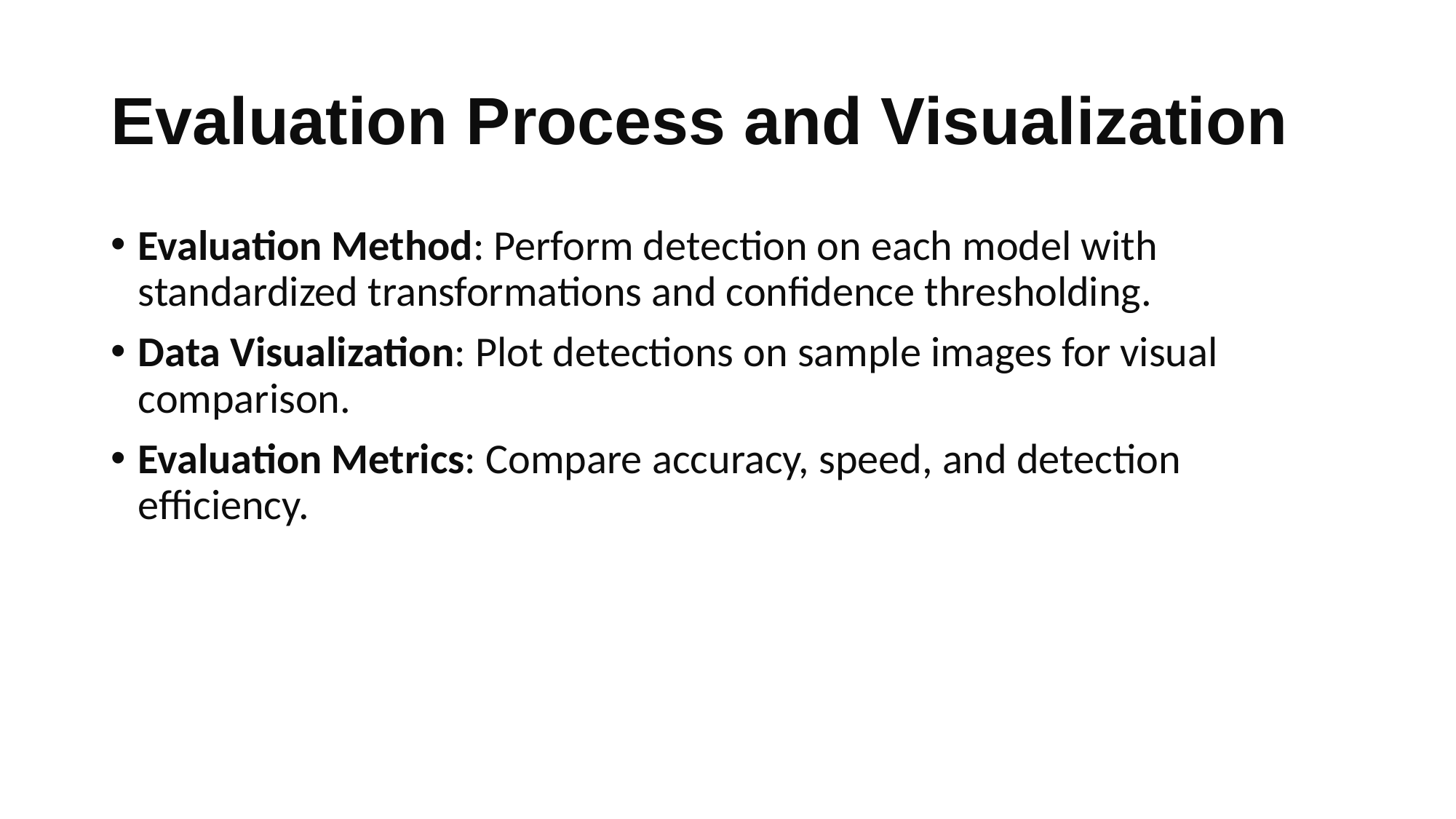

# Evaluation Process and Visualization
Evaluation Method: Perform detection on each model with standardized transformations and confidence thresholding.
Data Visualization: Plot detections on sample images for visual comparison.
Evaluation Metrics: Compare accuracy, speed, and detection efficiency.